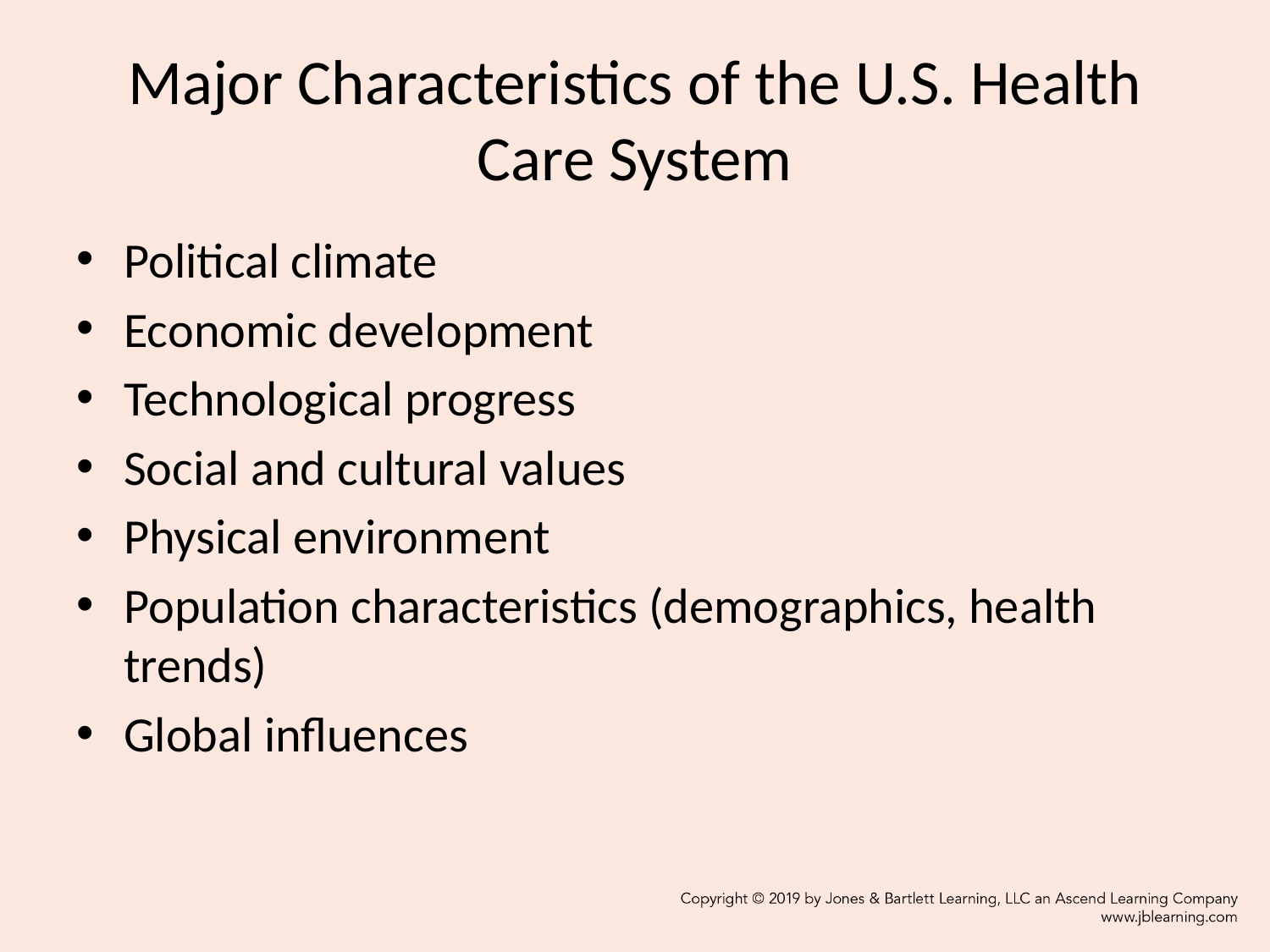

# Major Characteristics of the U.S. Health Care System
Political climate
Economic development
Technological progress
Social and cultural values
Physical environment
Population characteristics (demographics, health trends)
Global influences